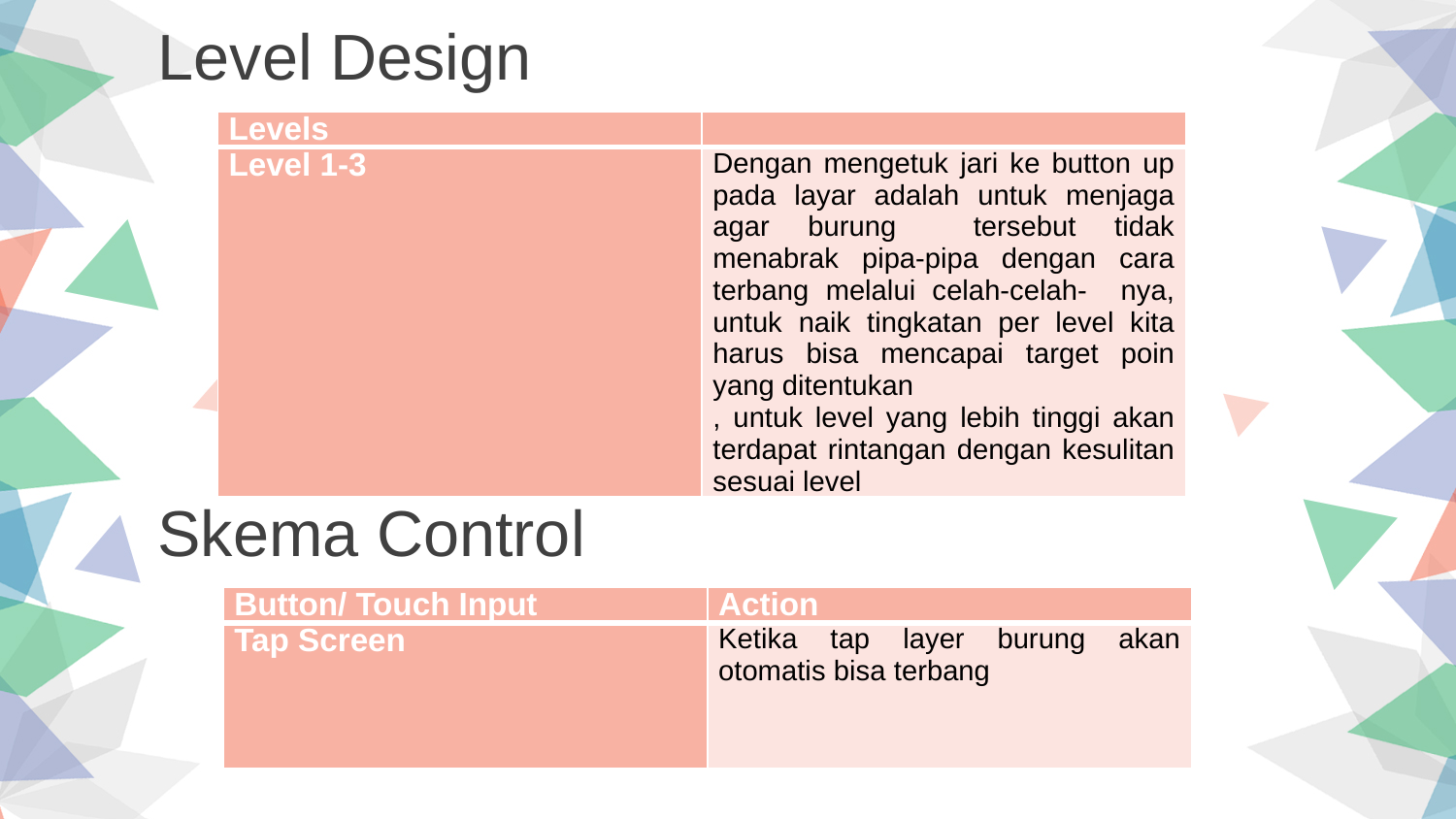

Level Design
| Levels |  |
| --- | --- |
| Level 1-3 | Dengan mengetuk jari ke button up pada layar adalah untuk menjaga agar burung tersebut tidak menabrak pipa-pipa dengan cara terbang melalui celah-celah- nya, untuk naik tingkatan per level kita harus bisa mencapai target poin yang ditentukan , untuk level yang lebih tinggi akan terdapat rintangan dengan kesulitan sesuai level |

Skema Control
| Button/ Touch Input | Action |
| --- | --- |
| Tap Screen | Ketika tap layer burung akan otomatis bisa terbang |